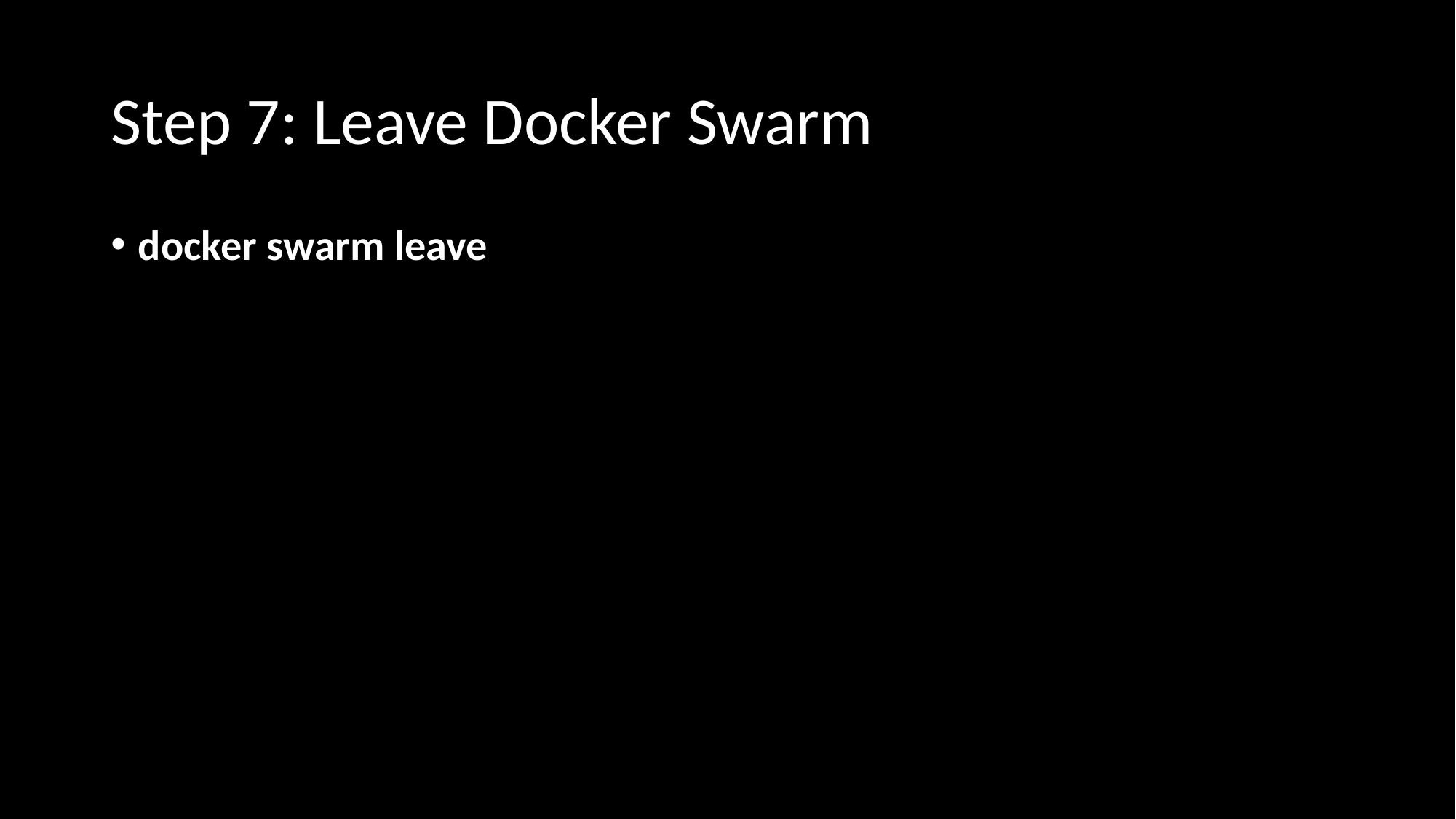

# Step 7: Leave Docker Swarm
docker swarm leave